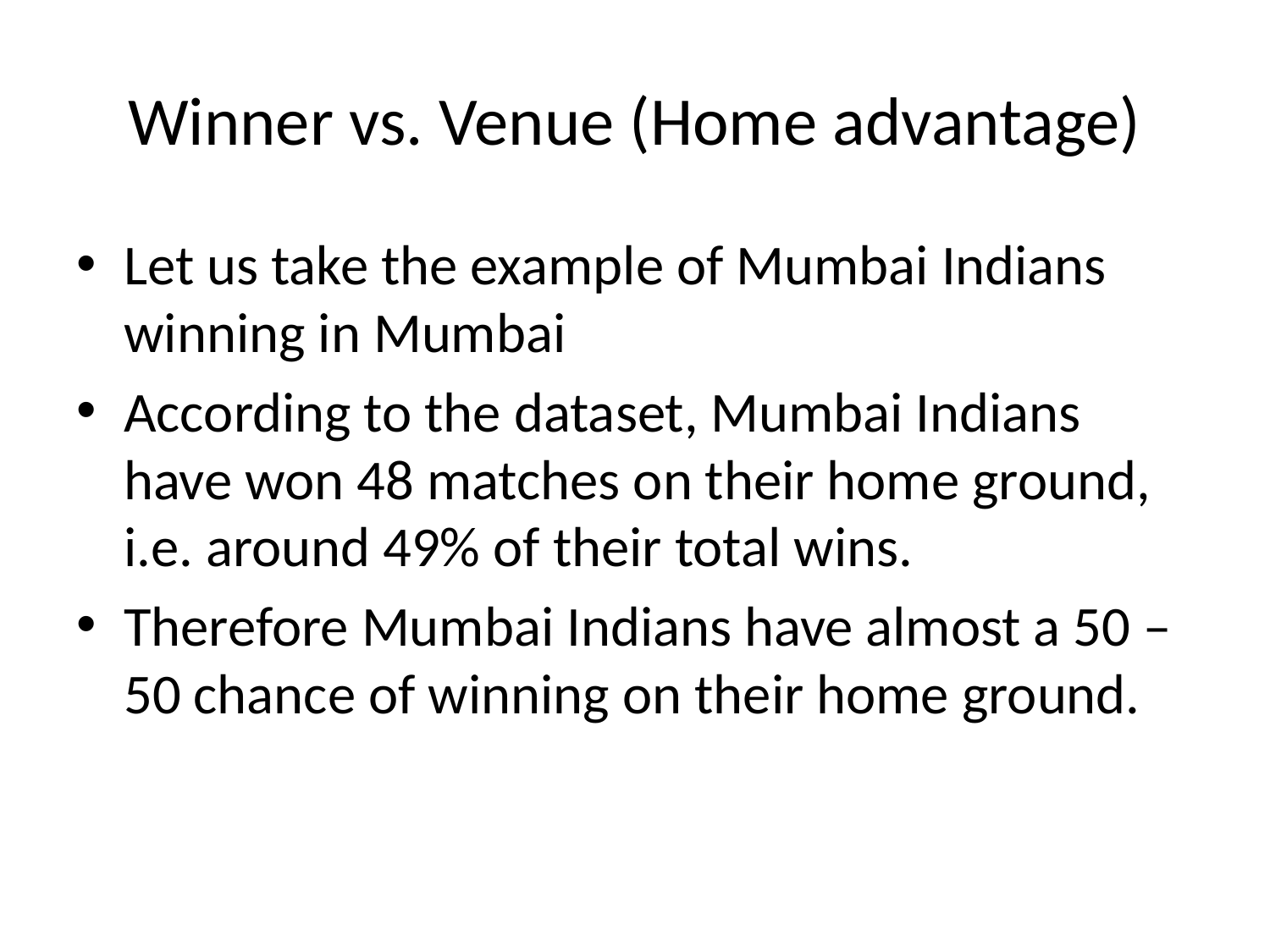

# Winner vs. Venue (Home advantage)
Let us take the example of Mumbai Indians winning in Mumbai
According to the dataset, Mumbai Indians have won 48 matches on their home ground, i.e. around 49% of their total wins.
Therefore Mumbai Indians have almost a 50 – 50 chance of winning on their home ground.